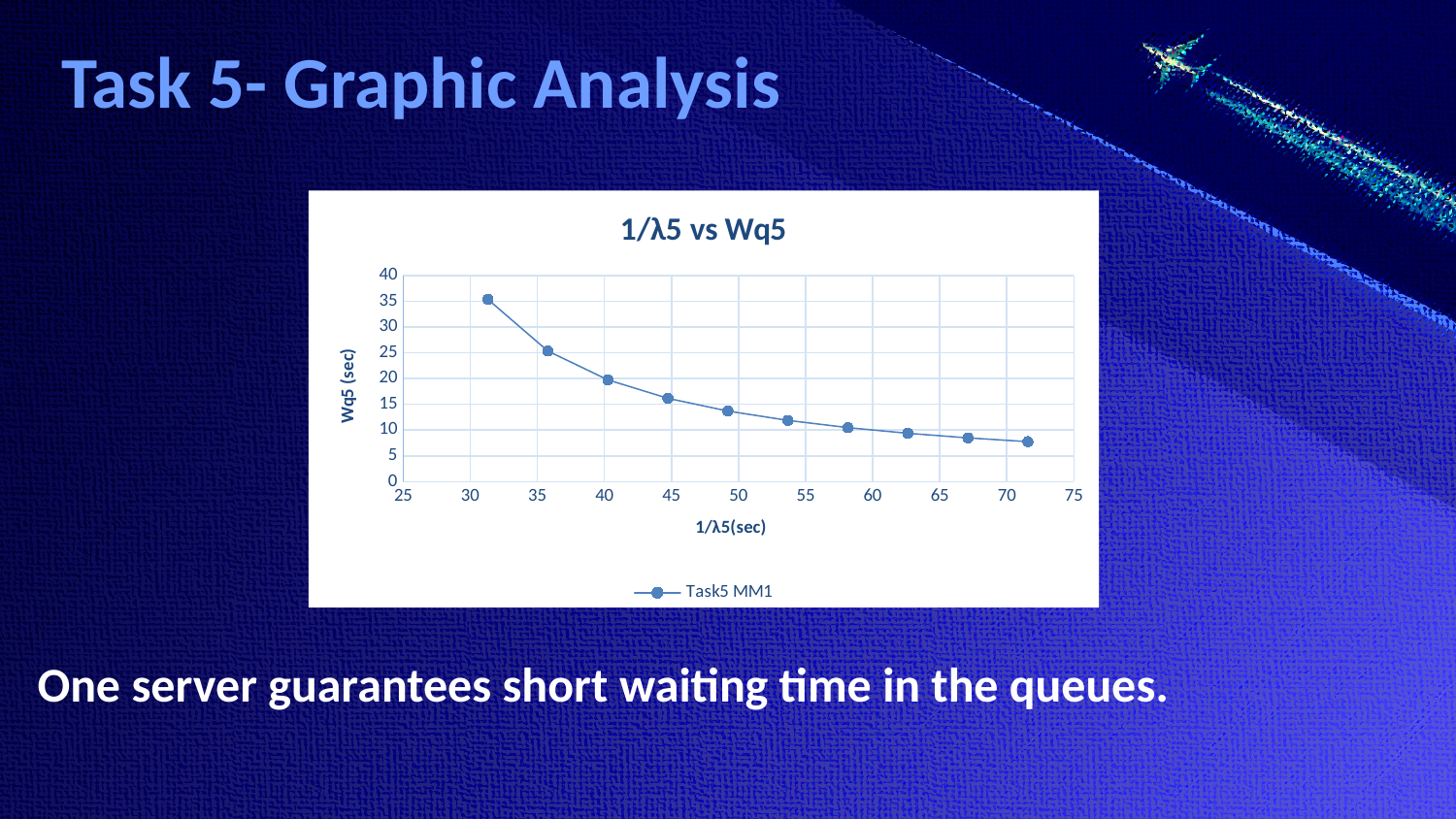

# Task 5- Graphic Analysis

### Chart: 1/λ5 vs Wq5

| Category |  |
|---|---|

One server guarantees short waiting time in the queues.